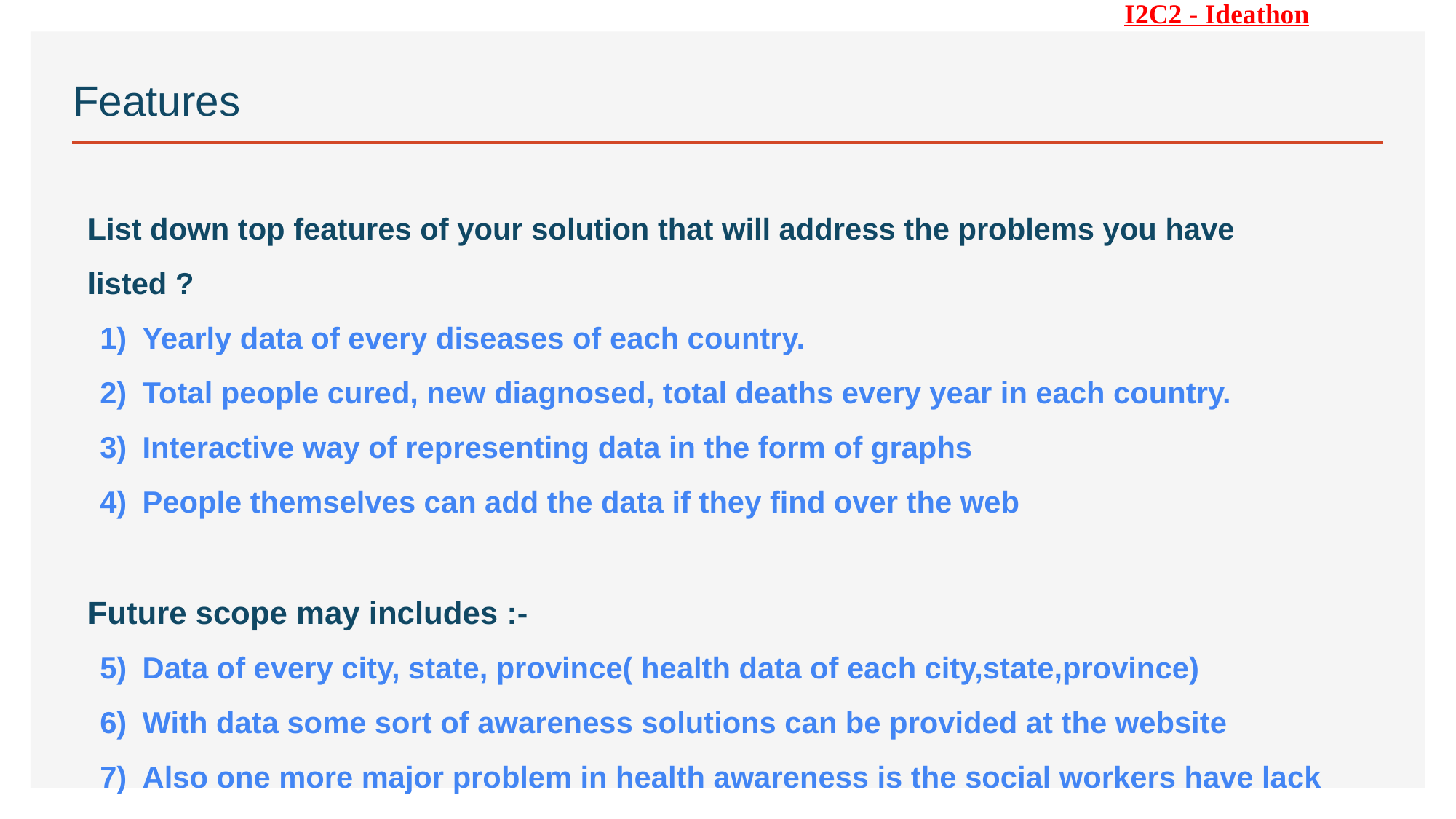

I2C2 - Ideathon
# Features
List down top features of your solution that will address the problems you have listed ?
Yearly data of every diseases of each country.
Total people cured, new diagnosed, total deaths every year in each country.
Interactive way of representing data in the form of graphs
People themselves can add the data if they find over the web

Future scope may includes :-
Data of every city, state, province( health data of each city,state,province)
With data some sort of awareness solutions can be provided at the website
Also one more major problem in health awareness is the social workers have lack of data where they need to actually provide the awareness(at the root level).